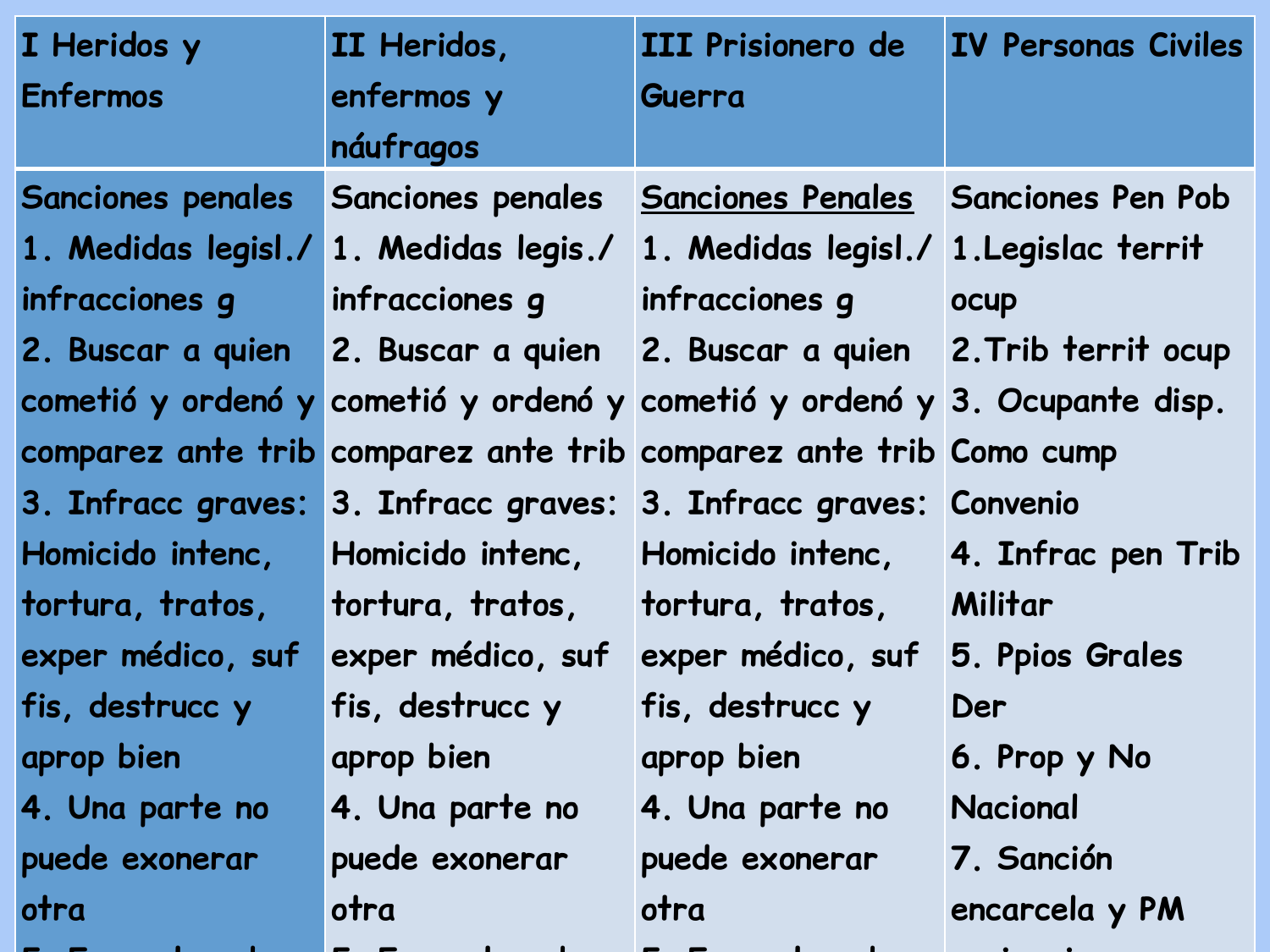

| I Heridos y Enfermos | II Heridos, enfermos y náufragos | III Prisionero de Guerra | IV Personas Civiles |
| --- | --- | --- | --- |
| Sanciones penales 1. Medidas legisl./ infracciones g 2. Buscar a quien cometió y ordenó y comparez ante trib 3. Infracc graves: Homicido intenc, tortura, tratos, exper médico, suf fis, destrucc y aprop bien 4. Una parte no puede exonerar otra 5. Encuesta sobre viol ddhh | Sanciones penales 1. Medidas legis./ infracciones g 2. Buscar a quien cometió y ordenó y comparez ante trib 3. Infracc graves: Homicido intenc, tortura, tratos, exper médico, suf fis, destrucc y aprop bien 4. Una parte no puede exonerar otra 5. Encuesta sobre viol ddhh | Sanciones Penales 1. Medidas legisl./ infracciones g 2. Buscar a quien cometió y ordenó y comparez ante trib 3. Infracc graves: Homicido intenc, tortura, tratos, exper médico, suf fis, destrucc y aprop bien 4. Una parte no puede exonerar otra 5. Encuesta sobre viol ddhh | Sanciones Pen Pob 1.Legislac territ ocup 2.Trib territ ocup 3. Ocupante disp. Como cump Convenio 4. Infrac pen Trib Militar 5. Ppios Grales Der 6. Prop y No Nacional 7. Sanción encarcela y PM espionaje, sabotaje y muerte si ocupado prvista |